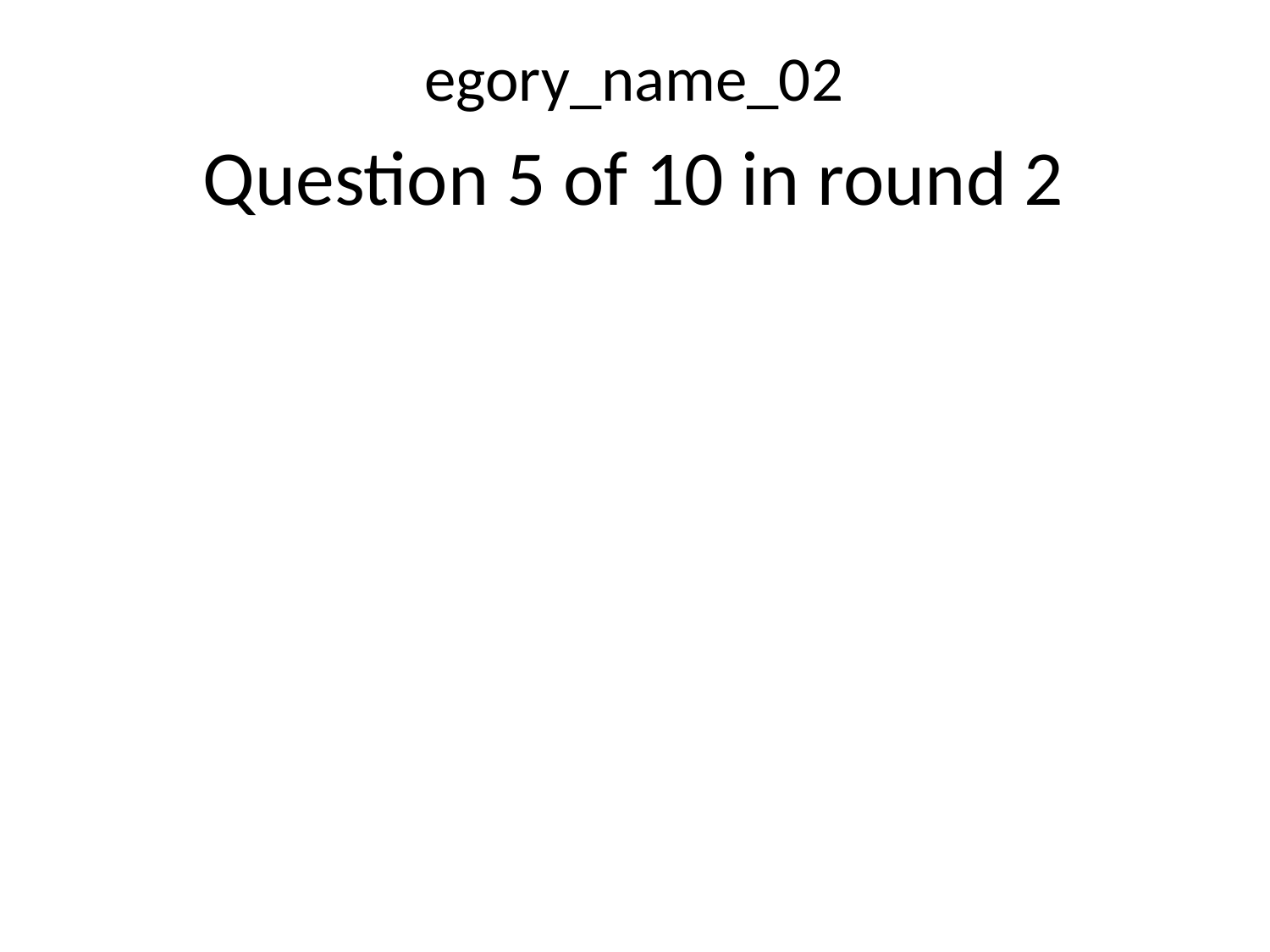

egory_name_02
Question 5 of 10 in round 2